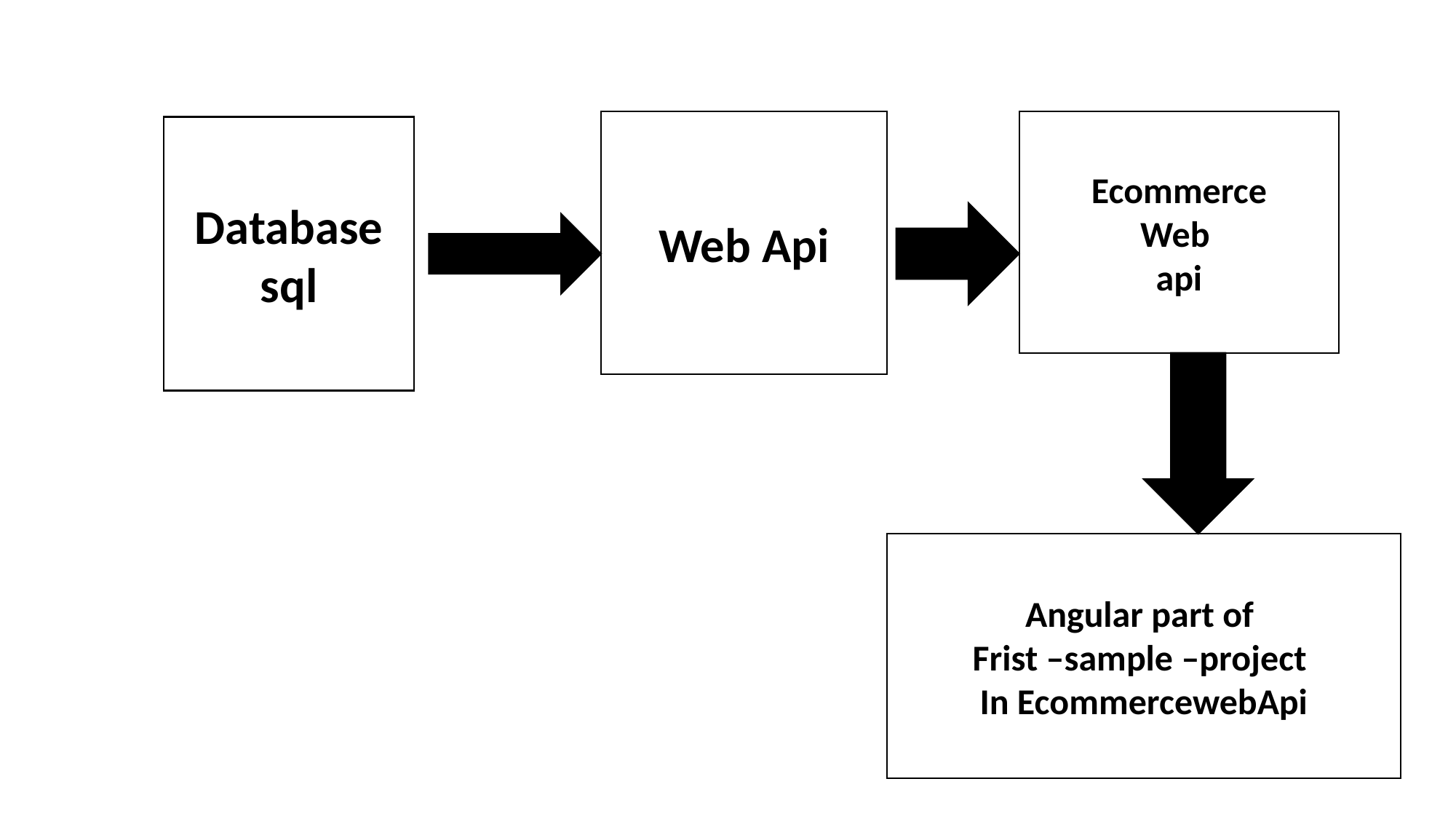

Web Api
Ecommerce
Web
api
Database
sql

Angular part of
Frist –sample –project
In EcommercewebApi